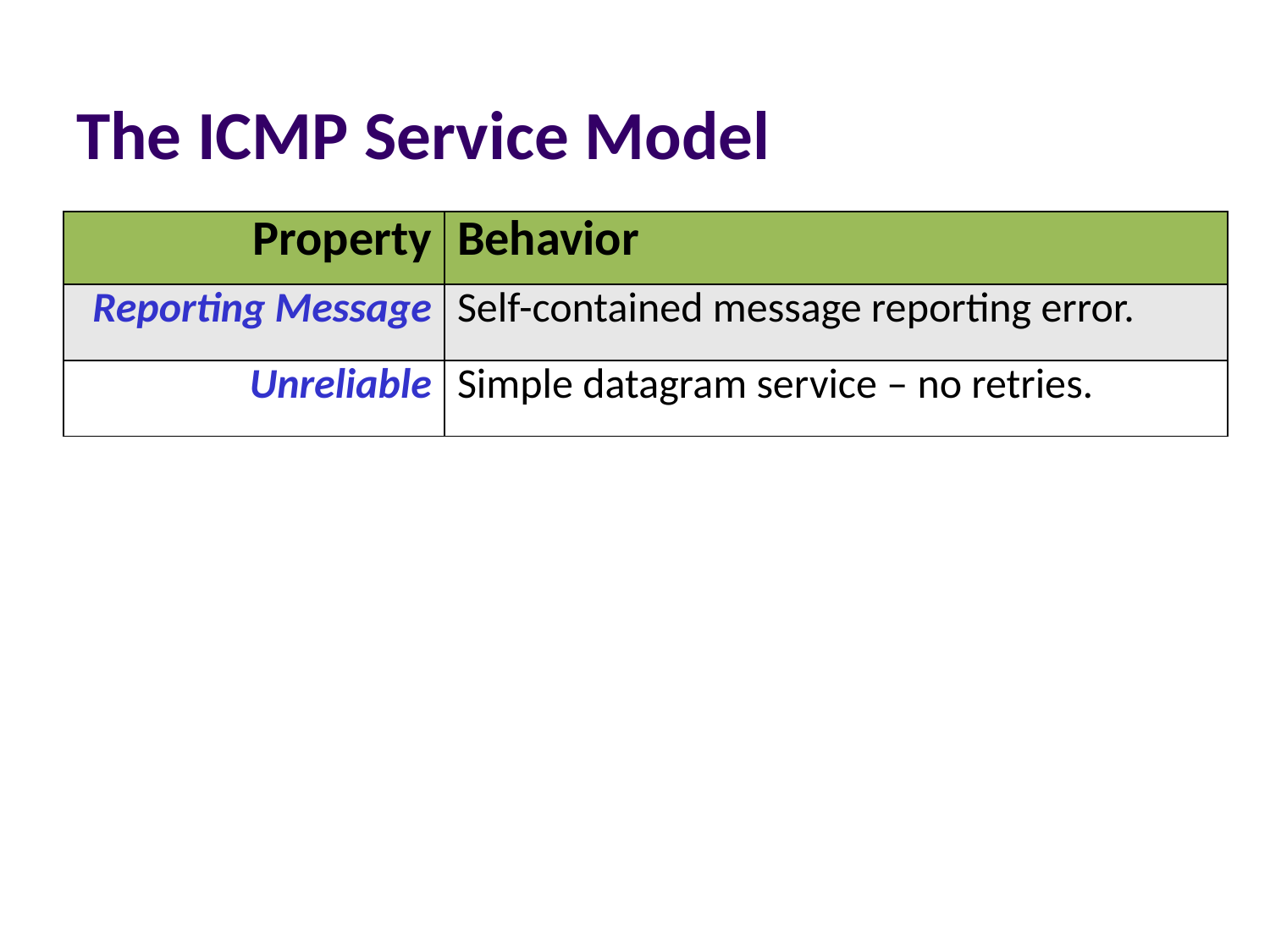

# The ICMP Service Model
| Property | Behavior |
| --- | --- |
| Reporting Message | Self-contained message reporting error. |
| Unreliable | Simple datagram service – no retries. |